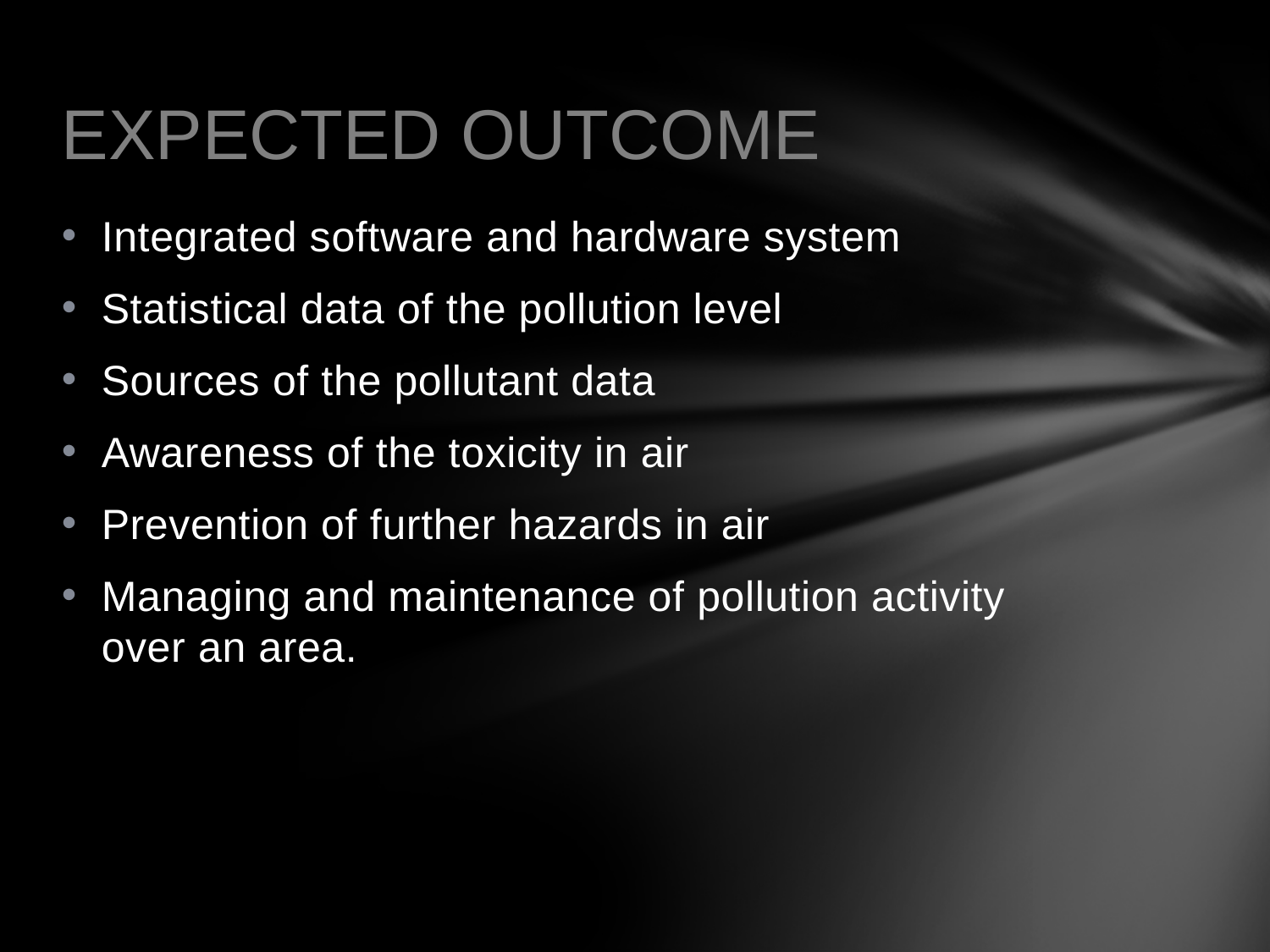

# EXPECTED OUTCOME
Integrated software and hardware system
Statistical data of the pollution level
Sources of the pollutant data
Awareness of the toxicity in air
Prevention of further hazards in air
Managing and maintenance of pollution activity over an area.